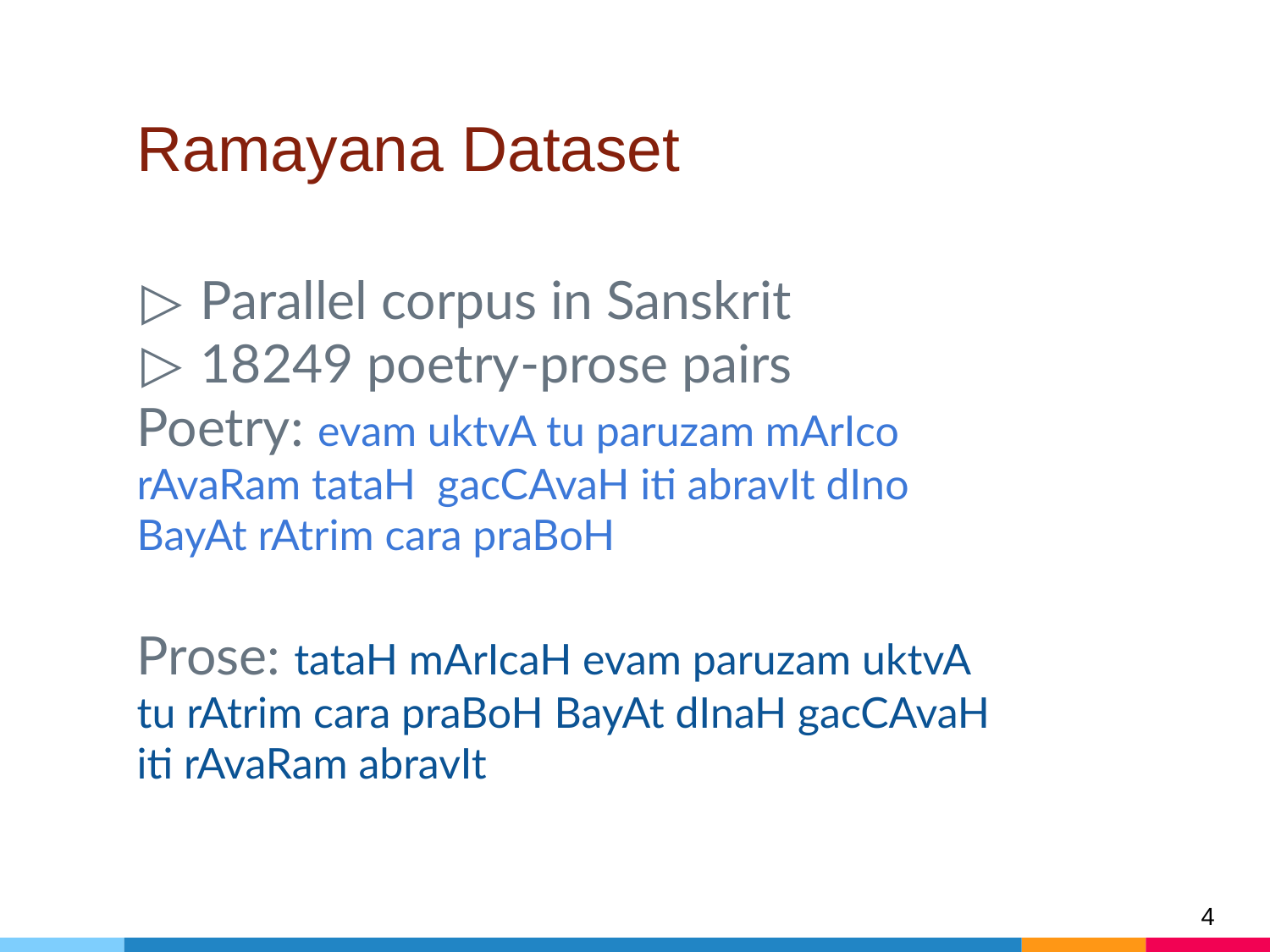

# Ramayana Dataset
Parallel corpus in Sanskrit
18249 poetry-prose pairs
Poetry: evam uktvA tu paruzam mArIco rAvaRam tataH  gacCAvaH iti abravIt dIno BayAt rAtrim cara praBoH

Prose: tataH mArIcaH evam paruzam uktvA tu rAtrim cara praBoH BayAt dInaH gacCAvaH iti rAvaRam abravIt
4